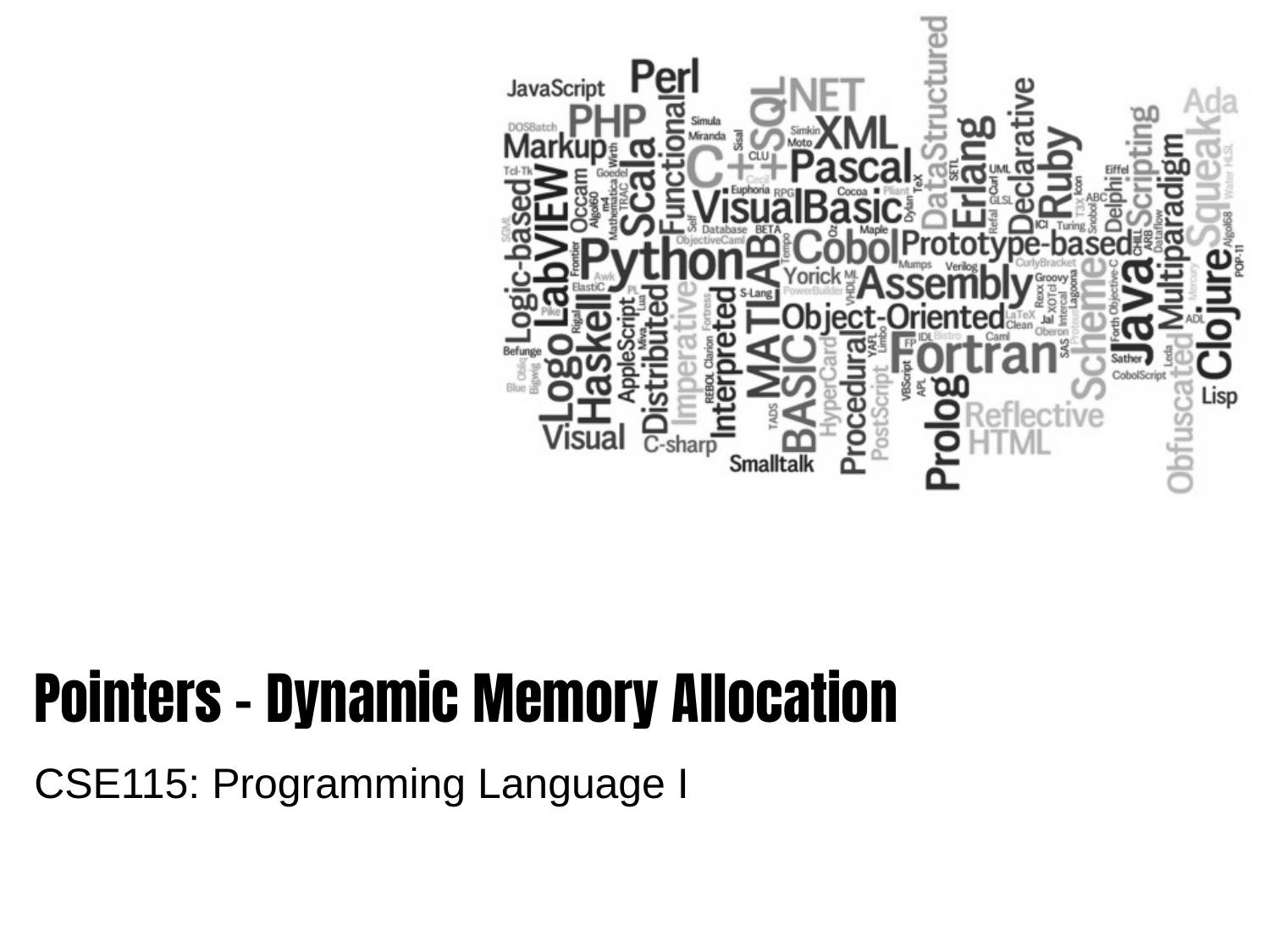

# Pointers - Dynamic Memory Allocation
CSE115: Programming Language I